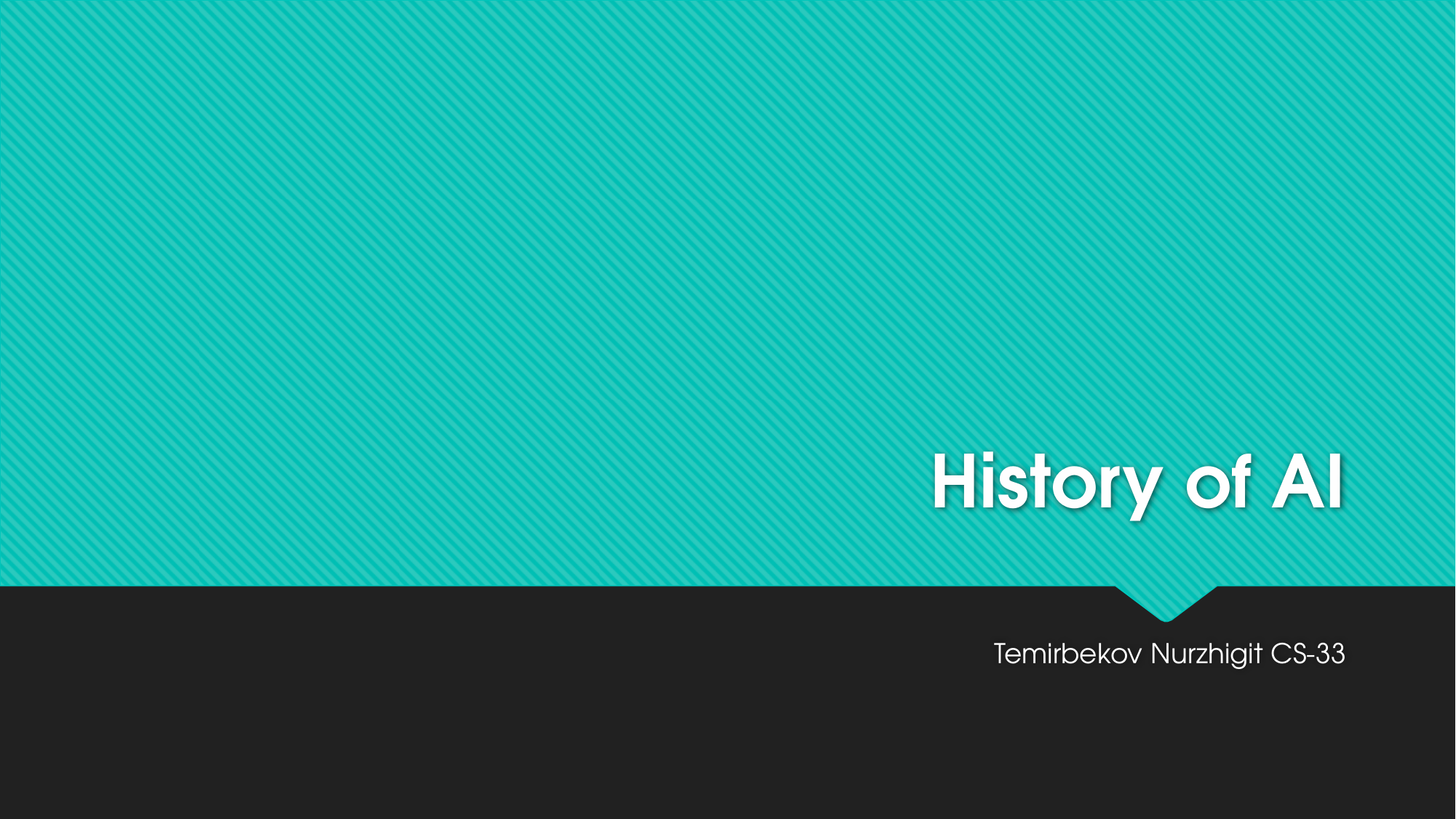

# History of AI
Temirbekov Nurzhigit CS-33